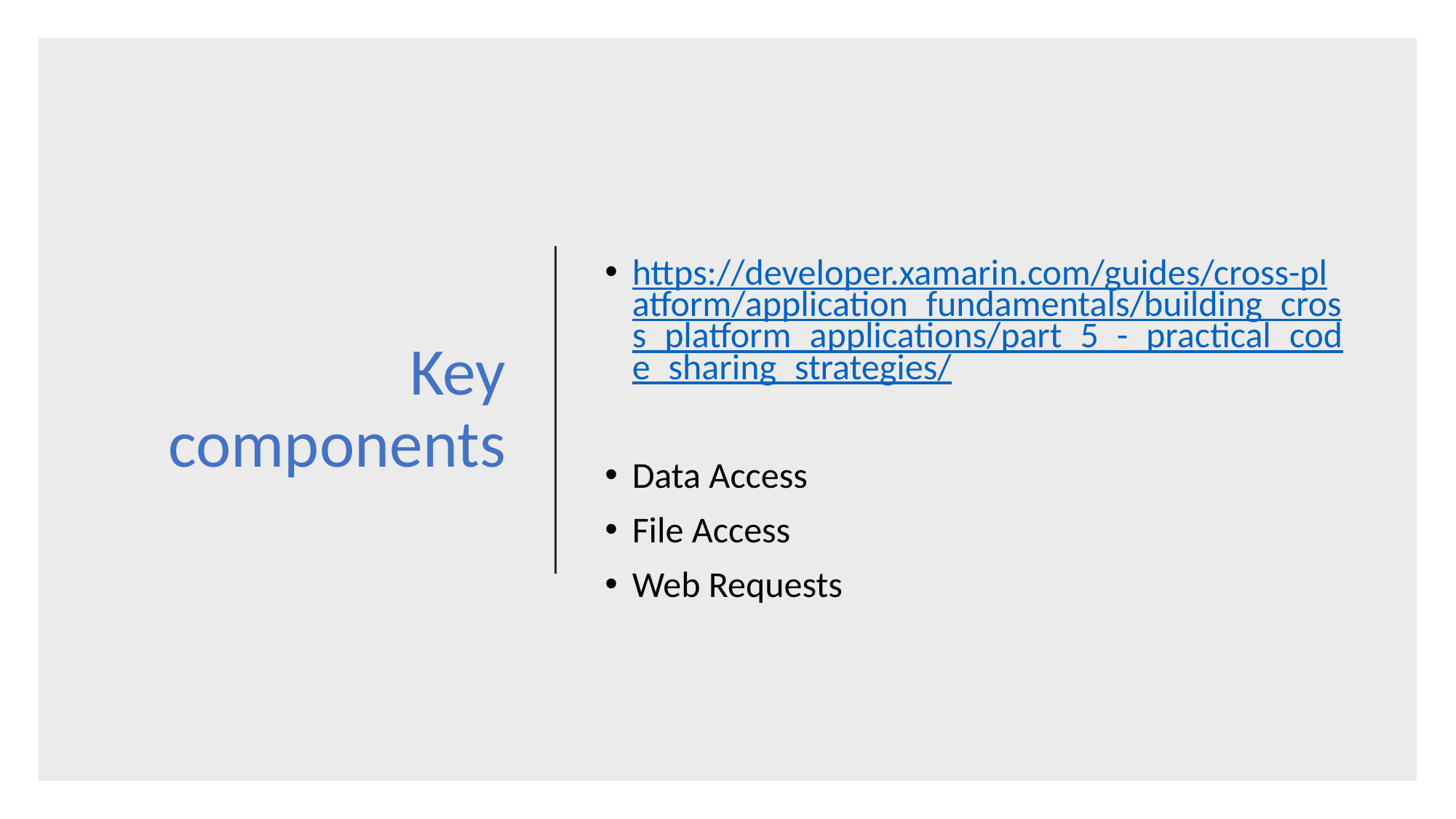

# Key components
https://developer.xamarin.com/guides/cross-platform/application_fundamentals/building_cross_platform_applications/part_5_-_practical_code_sharing_strategies/

Data Access
File Access
Web Requests